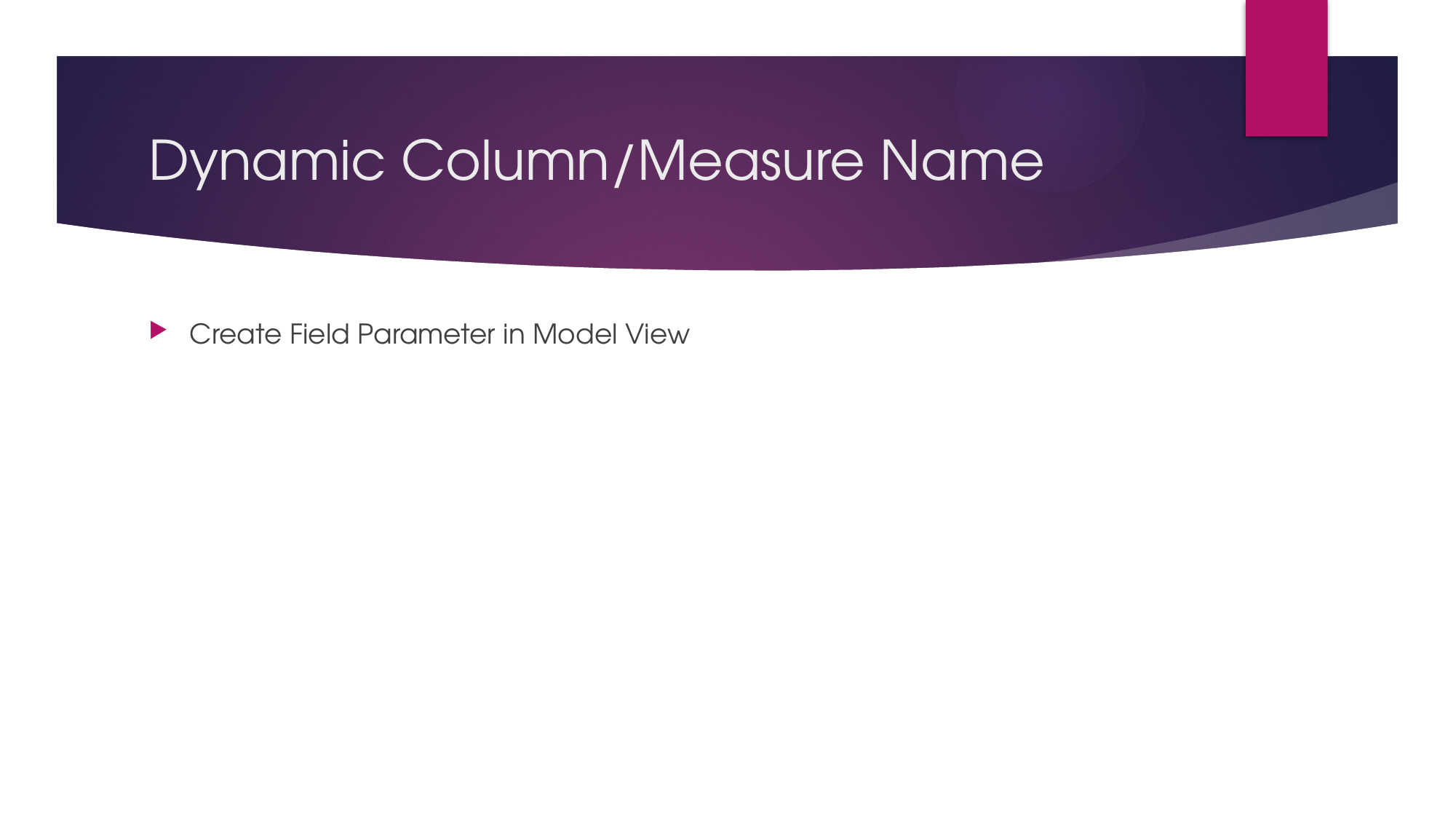

# Dynamic Column/Measure Name
Create Field Parameter in Model View